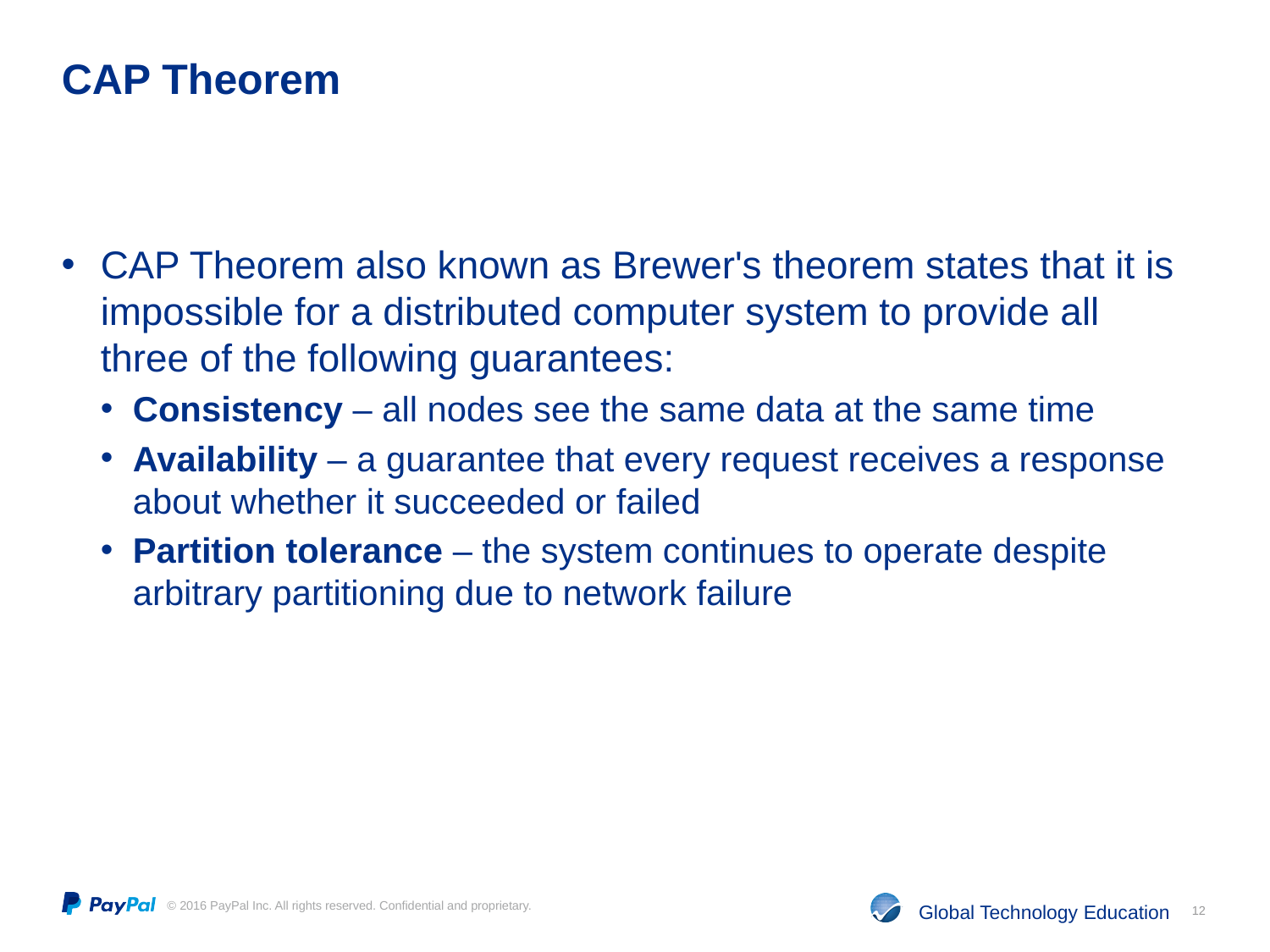

# CAP Theorem

CAP Theorem also known as Brewer's theorem states that it is impossible for a distributed computer system to provide all three of the following guarantees:
Consistency – all nodes see the same data at the same time
Availability – a guarantee that every request receives a response about whether it succeeded or failed
Partition tolerance – the system continues to operate despite arbitrary partitioning due to network failure
12